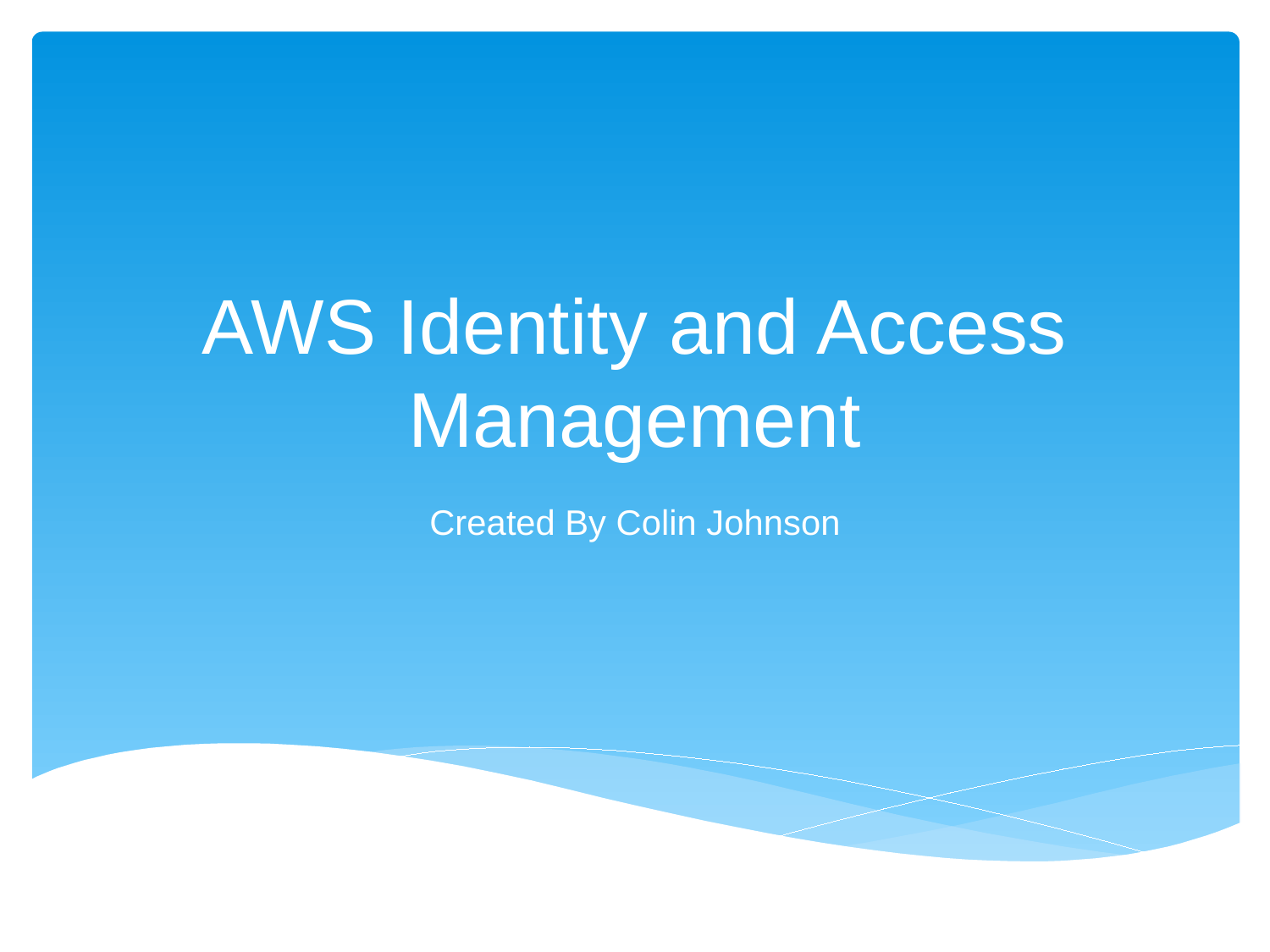

# AWS Identity and Access Management
Created By Colin Johnson